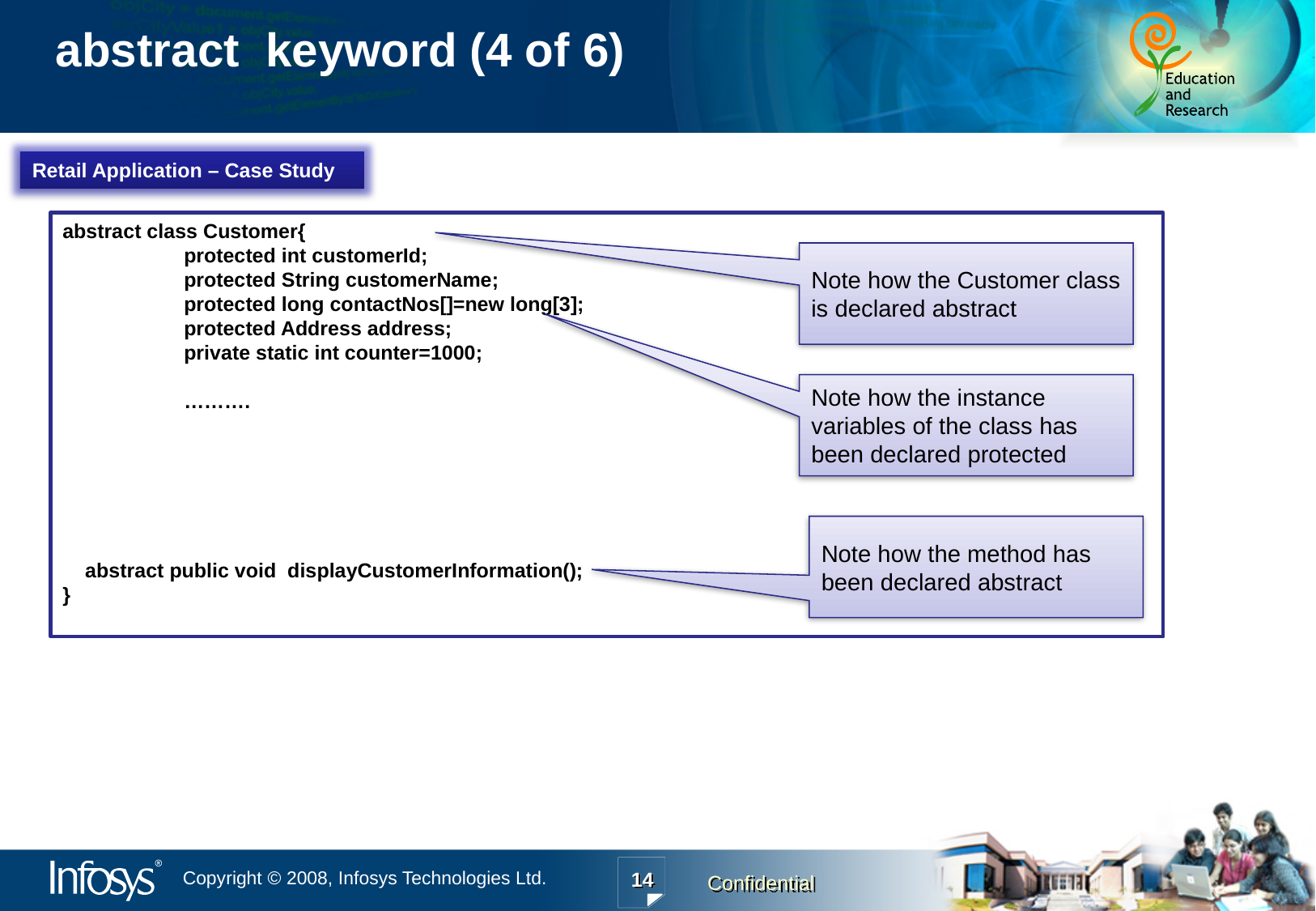

abstract  keyword (4 of 6)
Retail Application – Case Study

abstract class Customer{
	protected int customerId;
	protected String customerName;
	protected long contactNos[]=new long[3];
	protected Address address;
	private static int counter=1000;

	……….

    abstract public void  displayCustomerInformation();
}

Note how the Customer class is declared abstract
Note how the instance variables of the class has been declared protected
Note how the method has been declared abstract
14